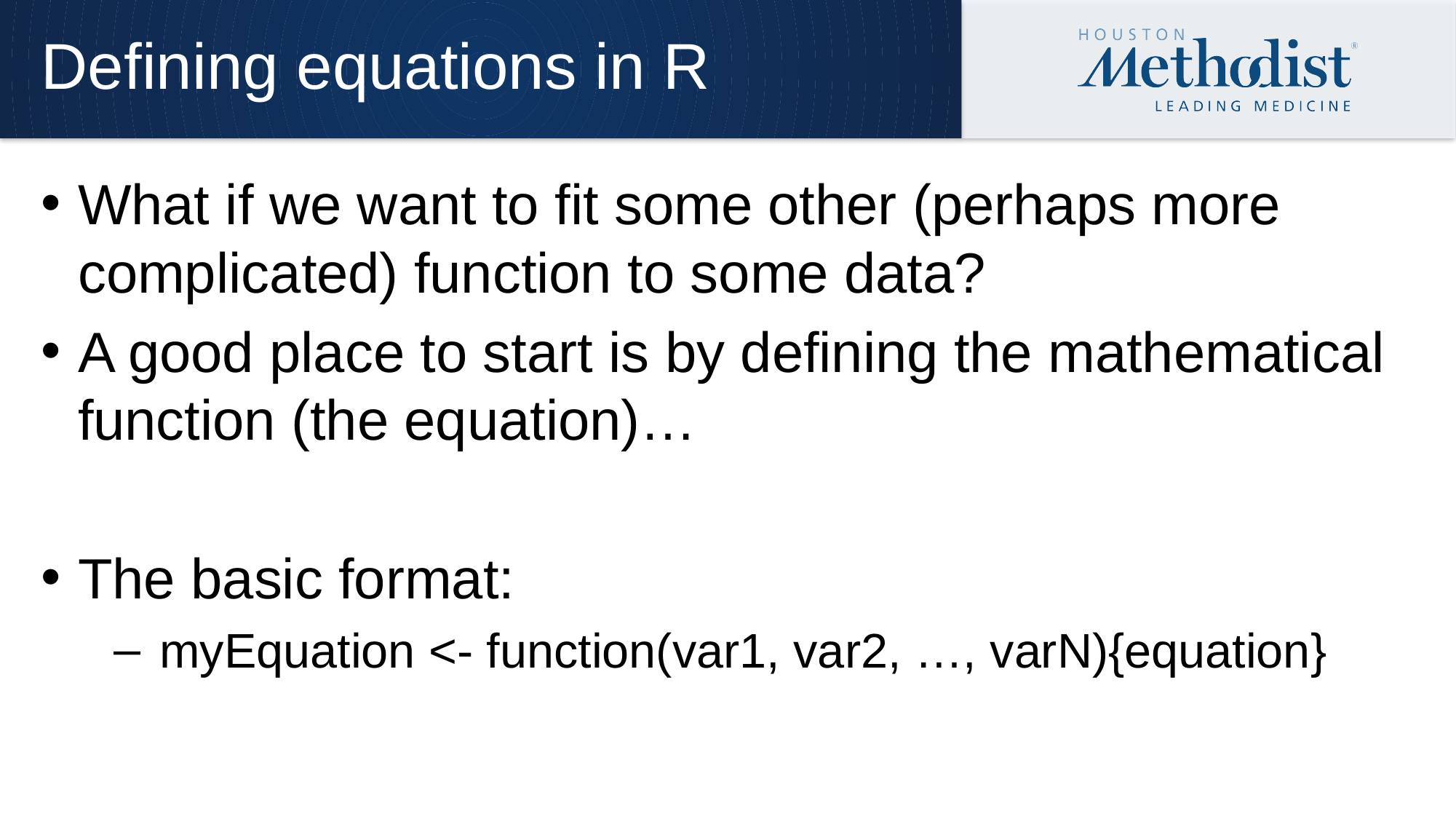

# Defining equations in R
What if we want to fit some other (perhaps more complicated) function to some data?
A good place to start is by defining the mathematical function (the equation)…

The basic format:
myEquation <- function(var1, var2, …, varN){equation}